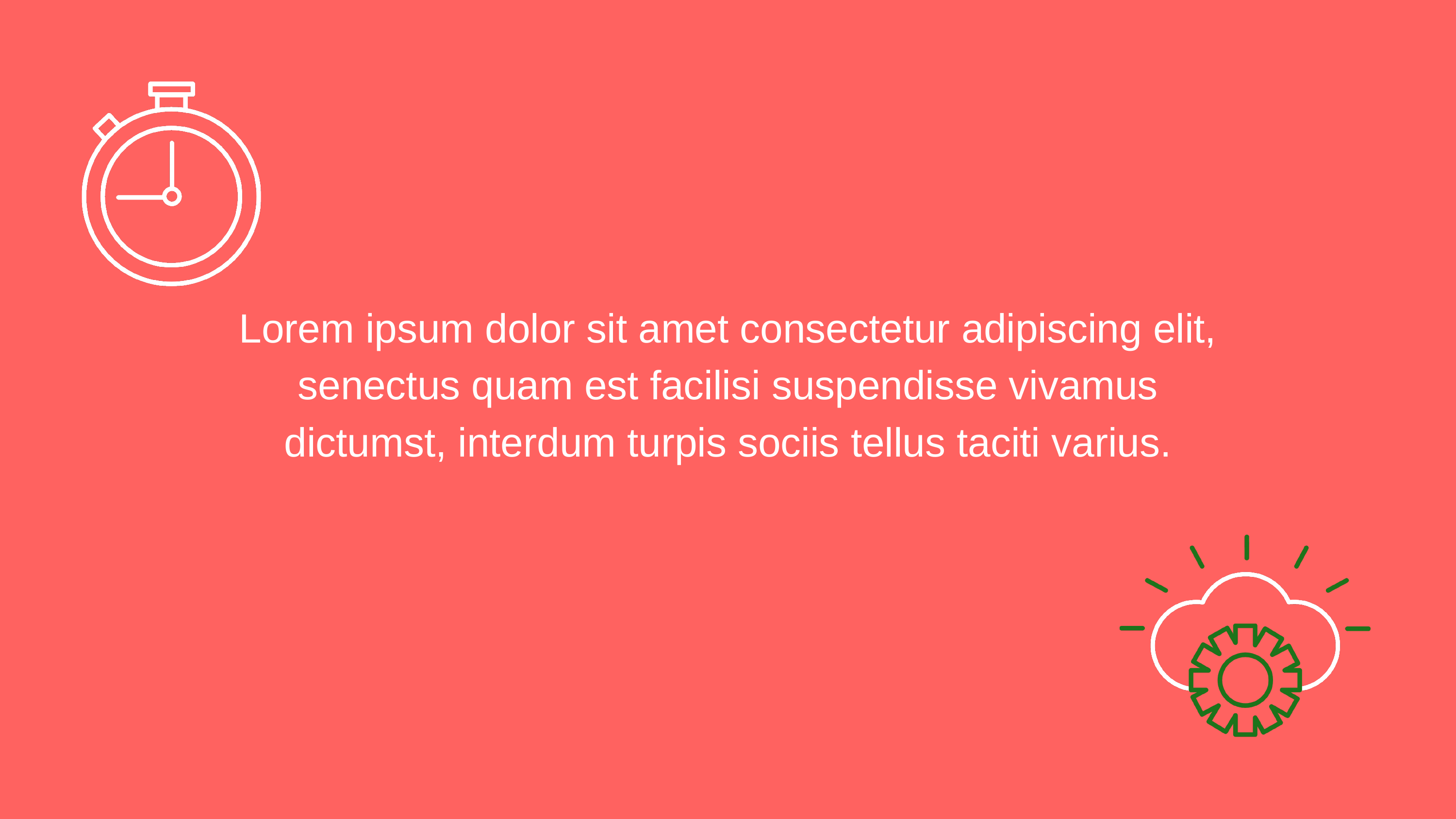

Lorem ipsum dolor sit amet consectetur adipiscing elit, senectus quam est facilisi suspendisse vivamus dictumst, interdum turpis sociis tellus taciti varius.